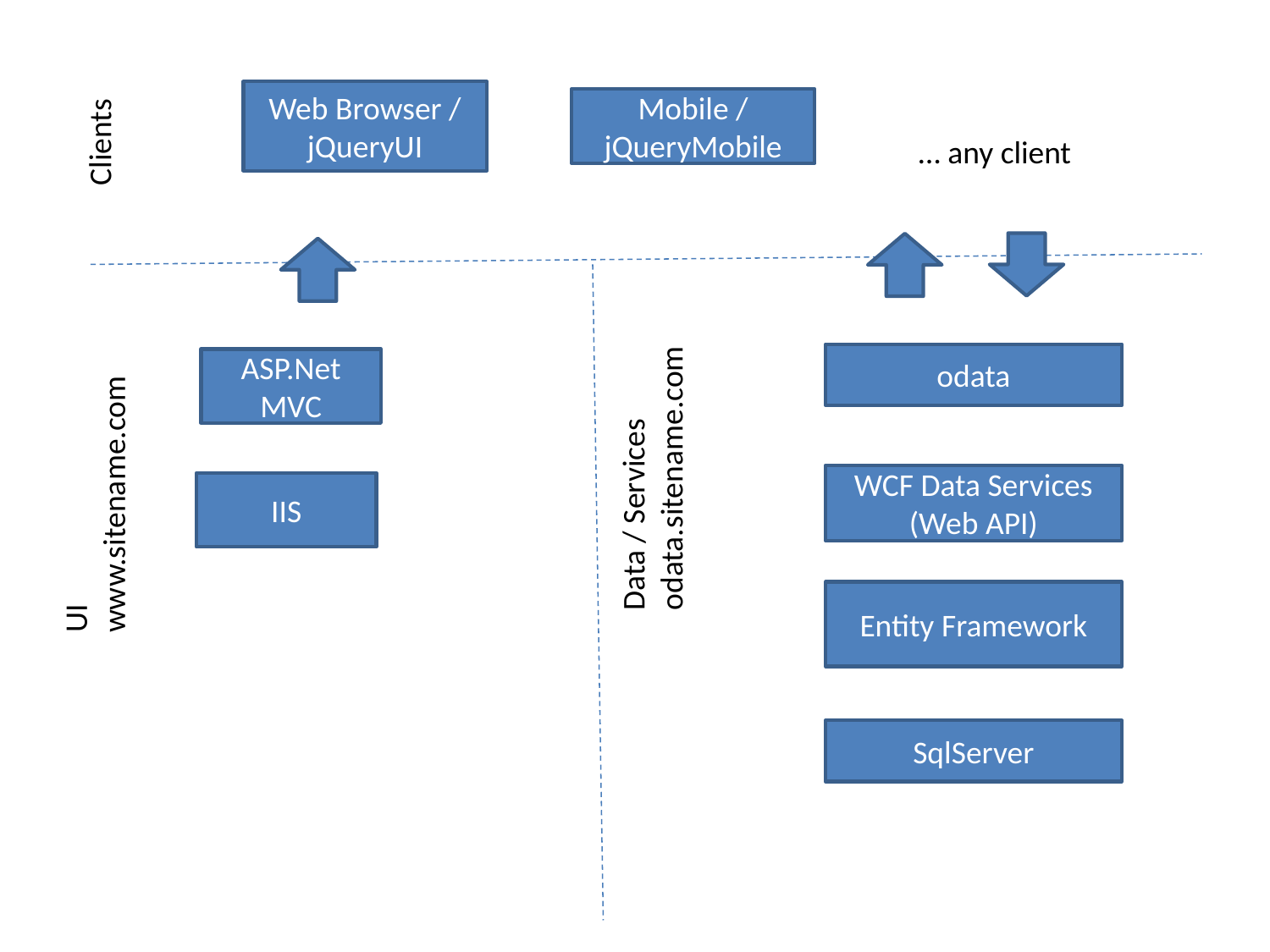

Web Browser / jQueryUI
Mobile / jQueryMobile
Clients
… any client

odata
ASP.Net
MVC
Data / Services
odata.sitename.com
UI www.sitename.com
WCF Data Services (Web API)
IIS
Entity Framework
SqlServer